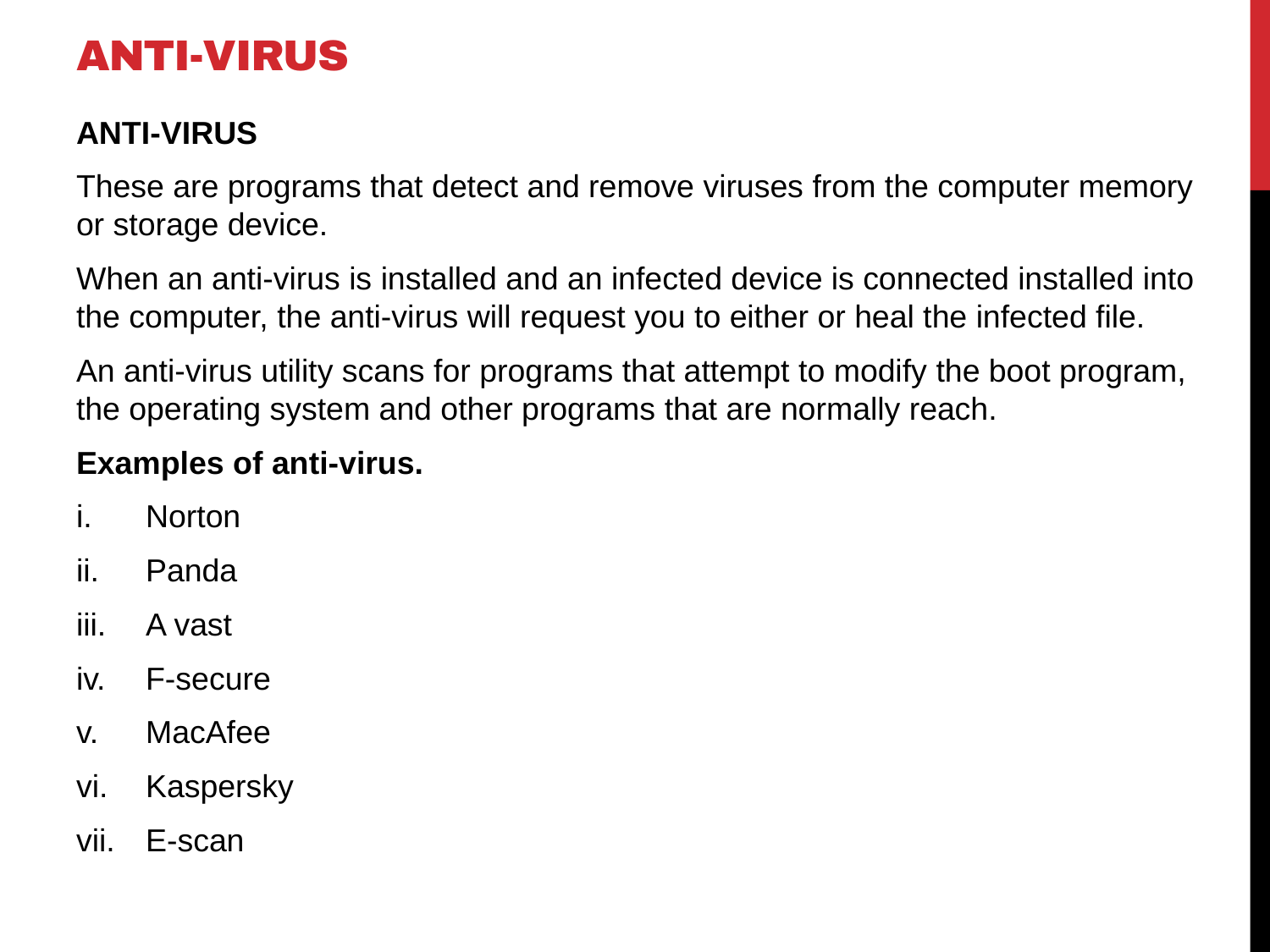

# ANTI-VIRUS
ANTI-VIRUS
These are programs that detect and remove viruses from the computer memory or storage device.
When an anti-virus is installed and an infected device is connected installed into the computer, the anti-virus will request you to either or heal the infected file.
An anti-virus utility scans for programs that attempt to modify the boot program, the operating system and other programs that are normally reach.
Examples of anti-virus.
Norton
Panda
A vast
F-secure
MacAfee
Kaspersky
E-scan